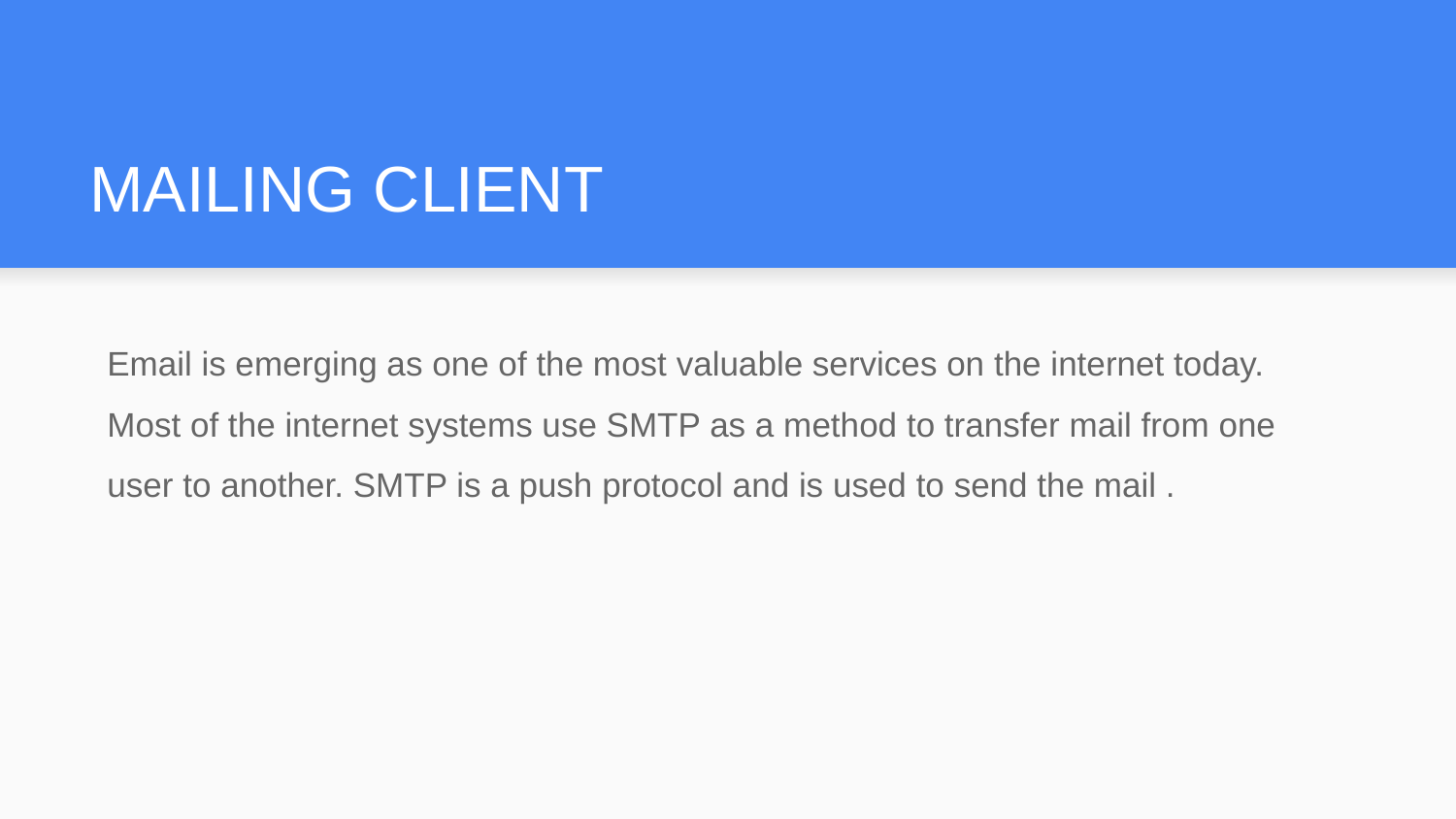

# MAILING CLIENT
Email is emerging as one of the most valuable services on the internet today. Most of the internet systems use SMTP as a method to transfer mail from one user to another. SMTP is a push protocol and is used to send the mail .